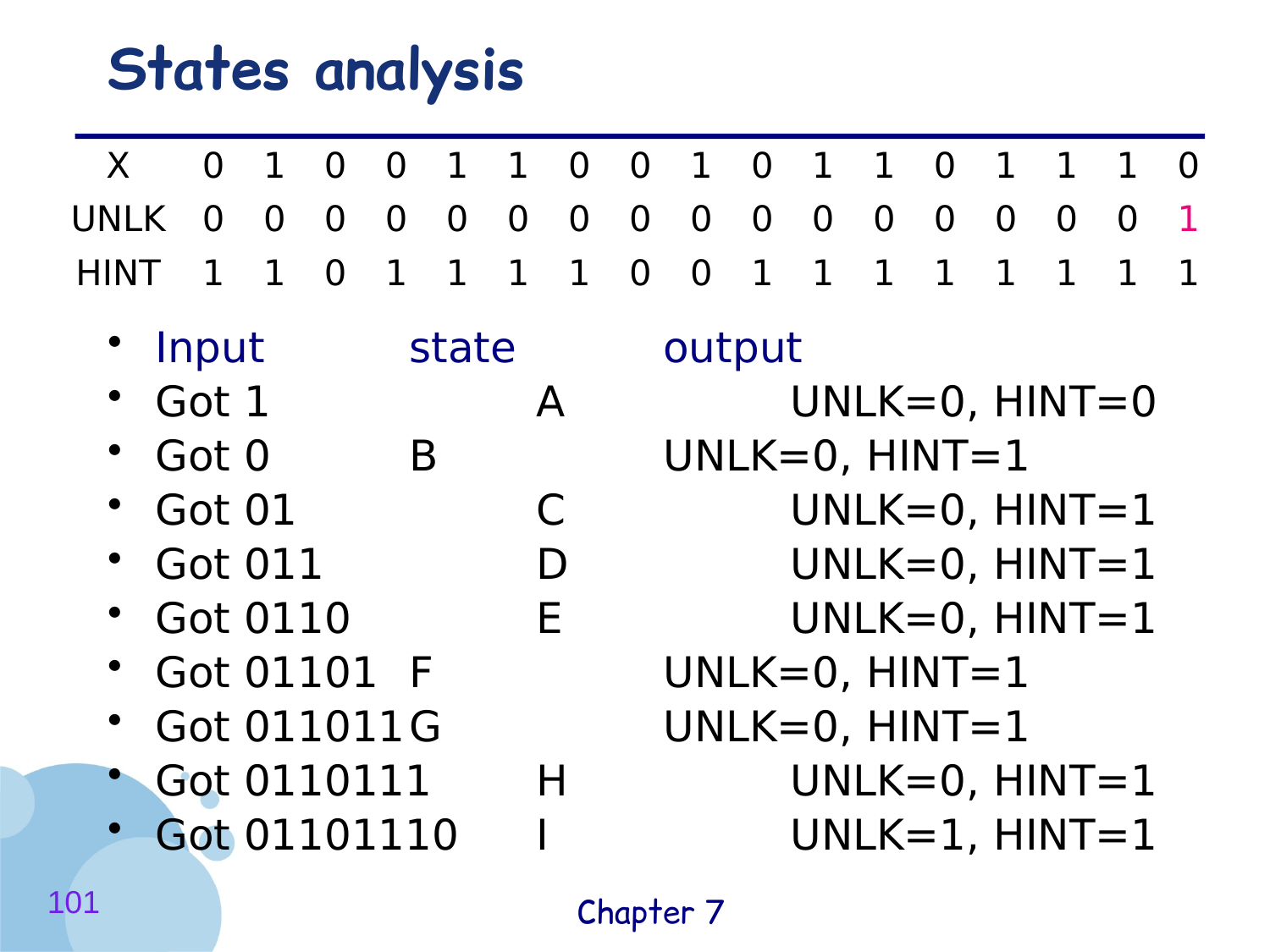

# States analysis
| X | 0 | 1 | 0 | 0 | 1 | 1 | 0 | 0 | 1 | 0 | 1 | 1 | 0 | 1 | 1 | 1 | 0 |
| --- | --- | --- | --- | --- | --- | --- | --- | --- | --- | --- | --- | --- | --- | --- | --- | --- | --- |
| UNLK | 0 | 0 | 0 | 0 | 0 | 0 | 0 | 0 | 0 | 0 | 0 | 0 | 0 | 0 | 0 | 0 | 1 |
| HINT | 1 | 1 | 0 | 1 | 1 | 1 | 1 | 0 | 0 | 1 | 1 | 1 | 1 | 1 | 1 | 1 | 1 |
Input		state		output
Got 1  		A		UNLK=0, HINT=0
Got 0		B		UNLK=0, HINT=1
Got 01		C		UNLK=0, HINT=1
Got 011		D		UNLK=0, HINT=1
Got 0110		E		UNLK=0, HINT=1
Got 01101	F		UNLK=0, HINT=1
Got 011011	G		UNLK=0, HINT=1
Got 0110111	H		UNLK=0, HINT=1
Got 01101110	I		UNLK=1, HINT=1